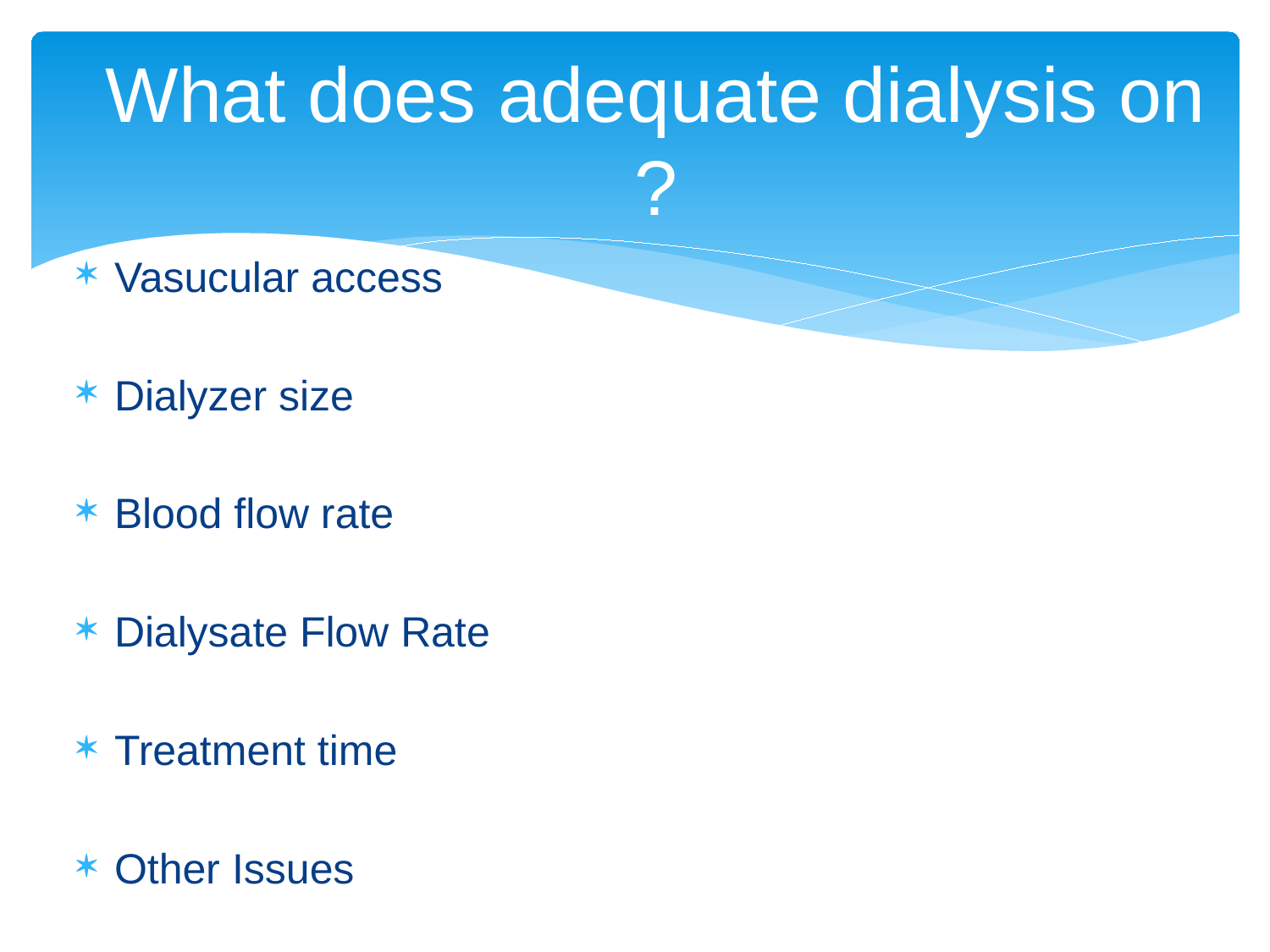

# What does adequate dialysis on ?
Vasucular access

Dialyzer size

Blood flow rate

Dialysate Flow Rate

Treatment time

Other Issues